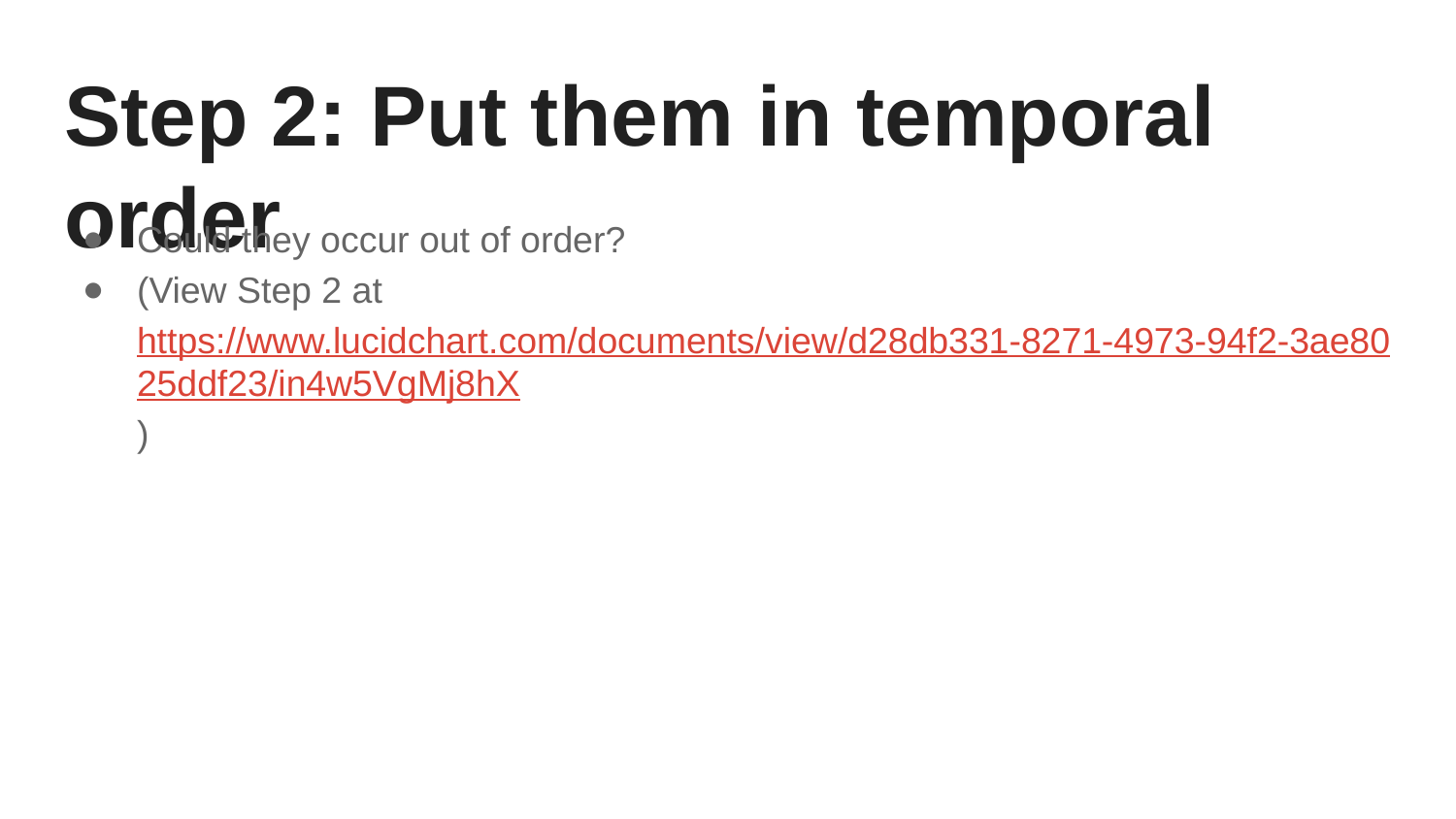

# Step 2: Put them in temporal order
Could they occur out of order?
(View Step 2 at https://www.lucidchart.com/documents/view/d28db331-8271-4973-94f2-3ae8025ddf23/in4w5VgMj8hX)